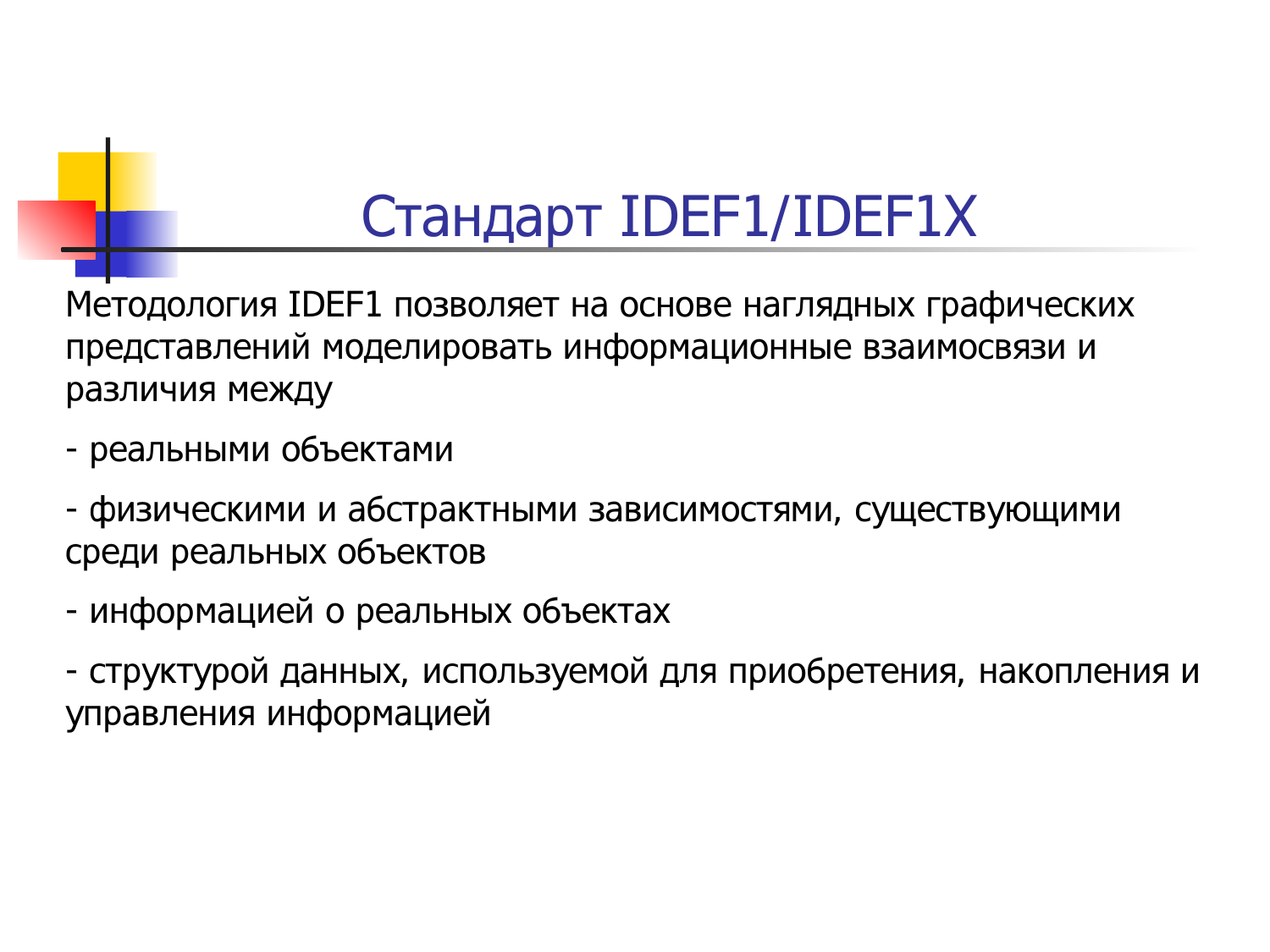

Стандарт IDEF1/IDEF1X
Методология IDEF1 позволяет на основе наглядных графических представлений моделировать информационные взаимосвязи и различия между
- реальными объектами
- физическими и абстрактными зависимостями, существующими среди реальных объектов
- информацией о реальных объектах
- структурой данных, используемой для приобретения, накопления и управления информацией